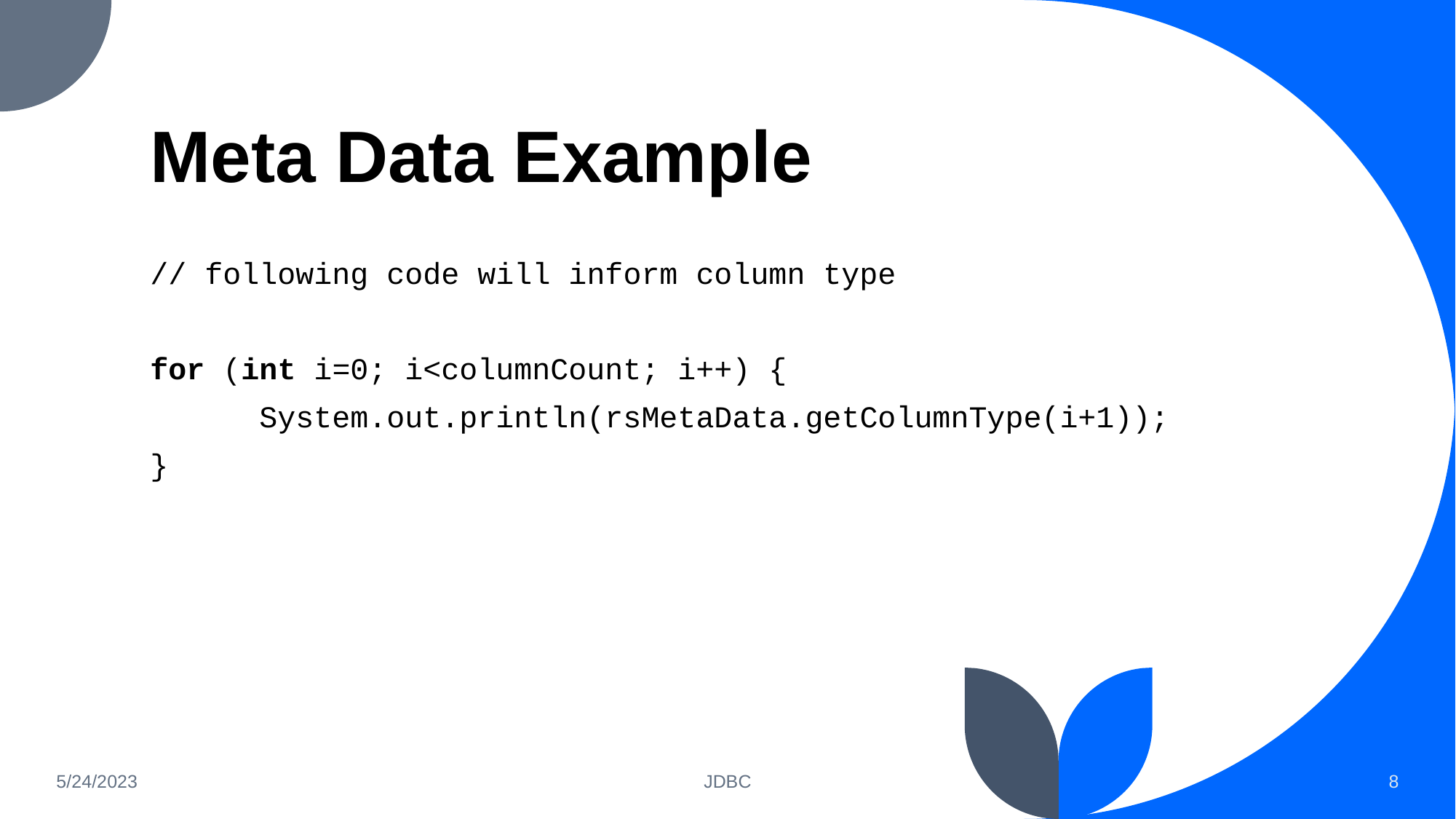

# Meta Data Example
// following code will inform column type

for (int i=0; i<columnCount; i++) {
	System.out.println(rsMetaData.getColumnType(i+1));
}
5/24/2023
JDBC
8